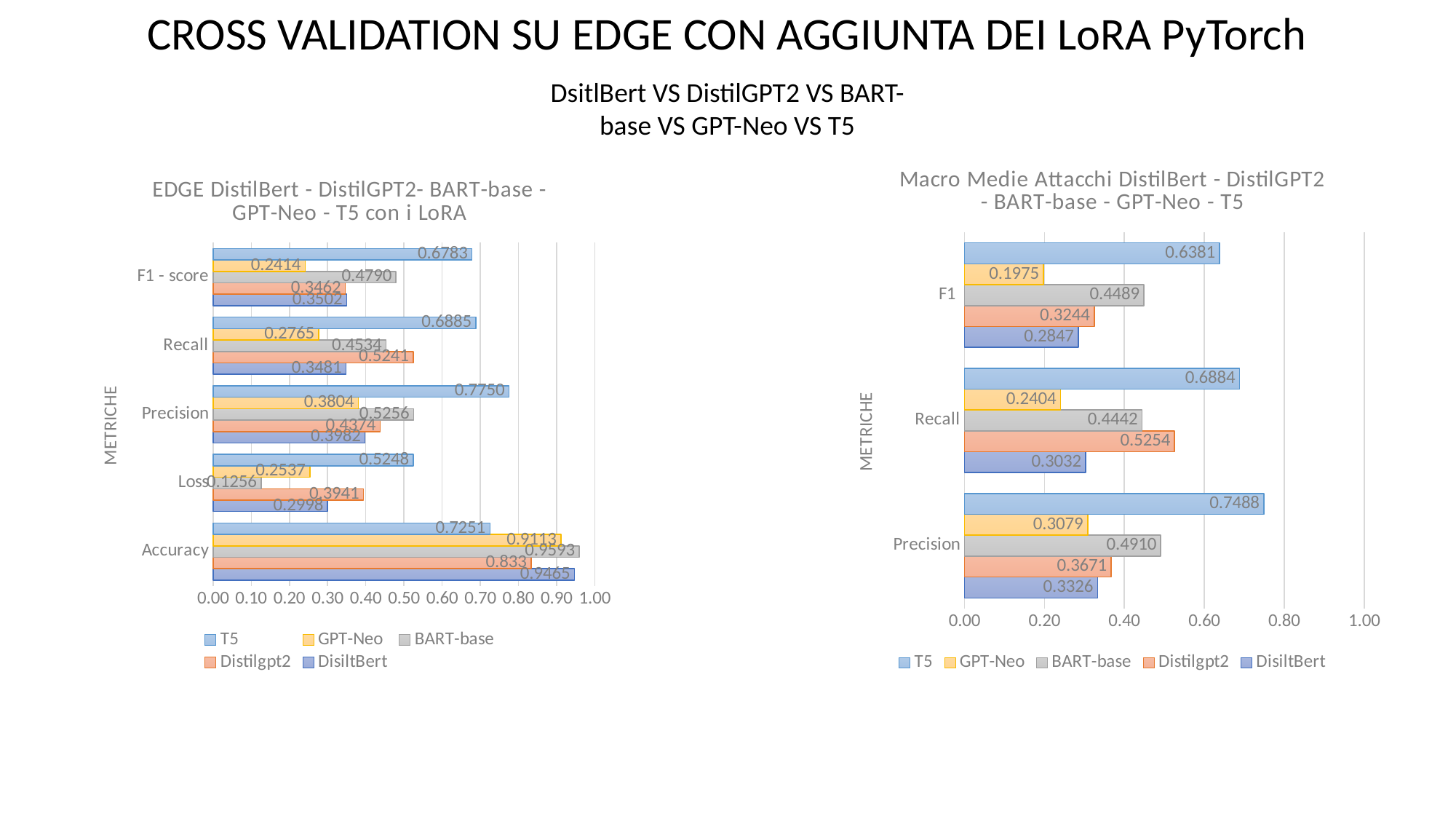

# CROSS VALIDATION SU EDGE CON AGGIUNTA DEI LoRA PyTorch
DsitlBert VS DistilGPT2 VS BART-base VS GPT-Neo VS T5

### Chart: Macro Medie Attacchi DistilBert - DistilGPT2 - BART-base - GPT-Neo - T5

| Category | DisiltBert | Distilgpt2 | BART-base | GPT-Neo | T5 |
|---|---|---|---|---|---|
| Precision | 0.3326 | 0.3671 | 0.491 | 0.3079 | 0.7488 |
| Recall | 0.3032 | 0.5254 | 0.4442 | 0.2404 | 0.6884 |
| F1  | 0.2847 | 0.3244 | 0.4489 | 0.1975 | 0.6381 |

### Chart: EDGE DistilBert - DistilGPT2- BART-base -GPT-Neo - T5 con i LoRA

| Category | DisiltBert | Distilgpt2 | BART-base | GPT-Neo | T5 |
|---|---|---|---|---|---|
| Accuracy | 0.9465 | 0.833 | 0.9593 | 0.9113 | 0.7251 |
| Loss | 0.2998 | 0.3941 | 0.1256 | 0.2537 | 0.5248 |
| Precision | 0.3982 | 0.4374 | 0.5256 | 0.3804 | 0.775 |
| Recall | 0.3481 | 0.5241 | 0.4534 | 0.2765 | 0.6885 |
| F1 - score | 0.3502 | 0.3462 | 0.479 | 0.2414 | 0.6783 |